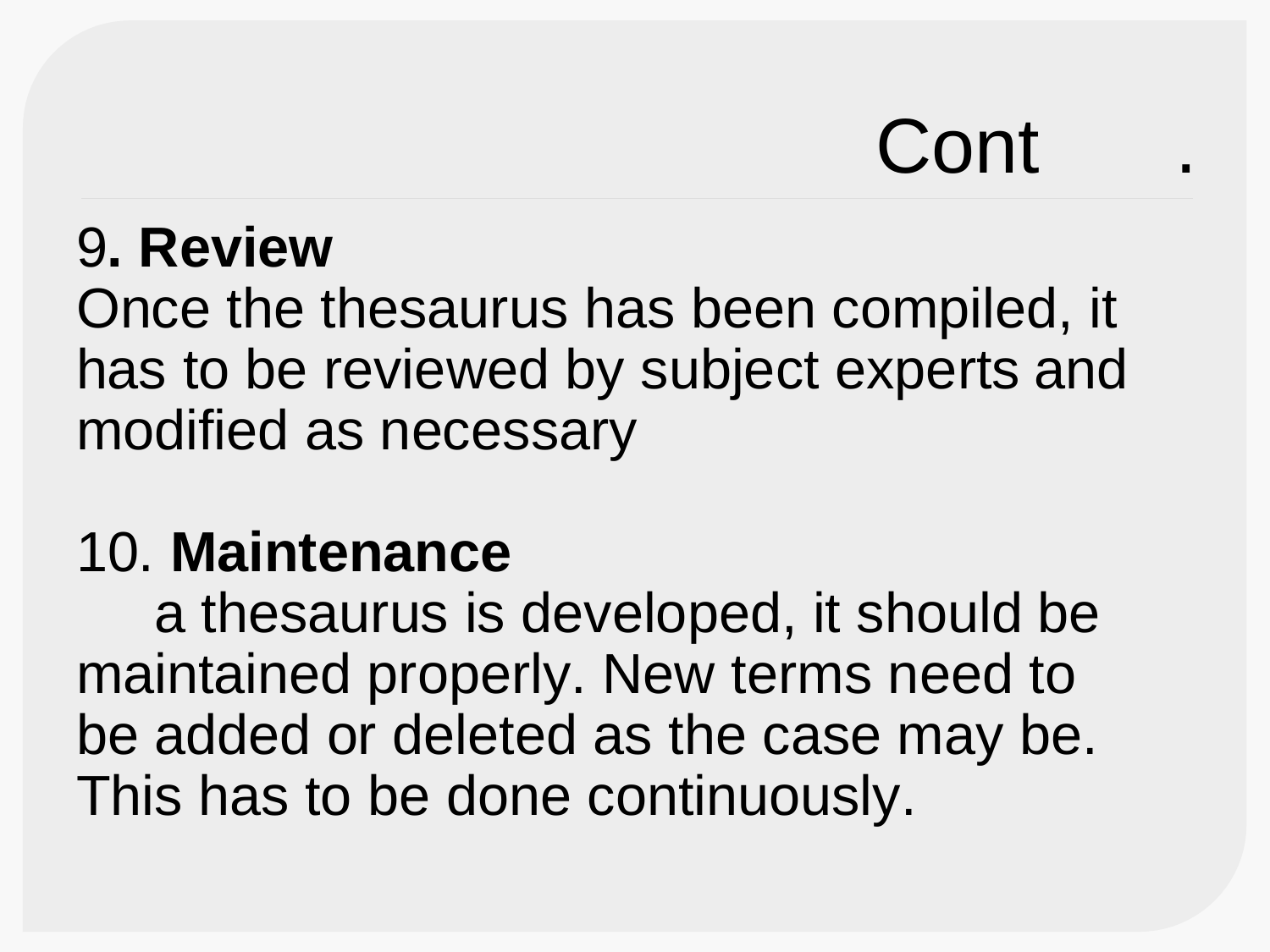

Cont
.

9. Review
Once the thesaurus has been compiled, it
has to be reviewed by subject experts
modified as necessary
and
10. Maintenance
a thesaurus is developed, it should
be
maintained properly. New terms need to
be added or deleted as the case may be.
This has to be done continuously.